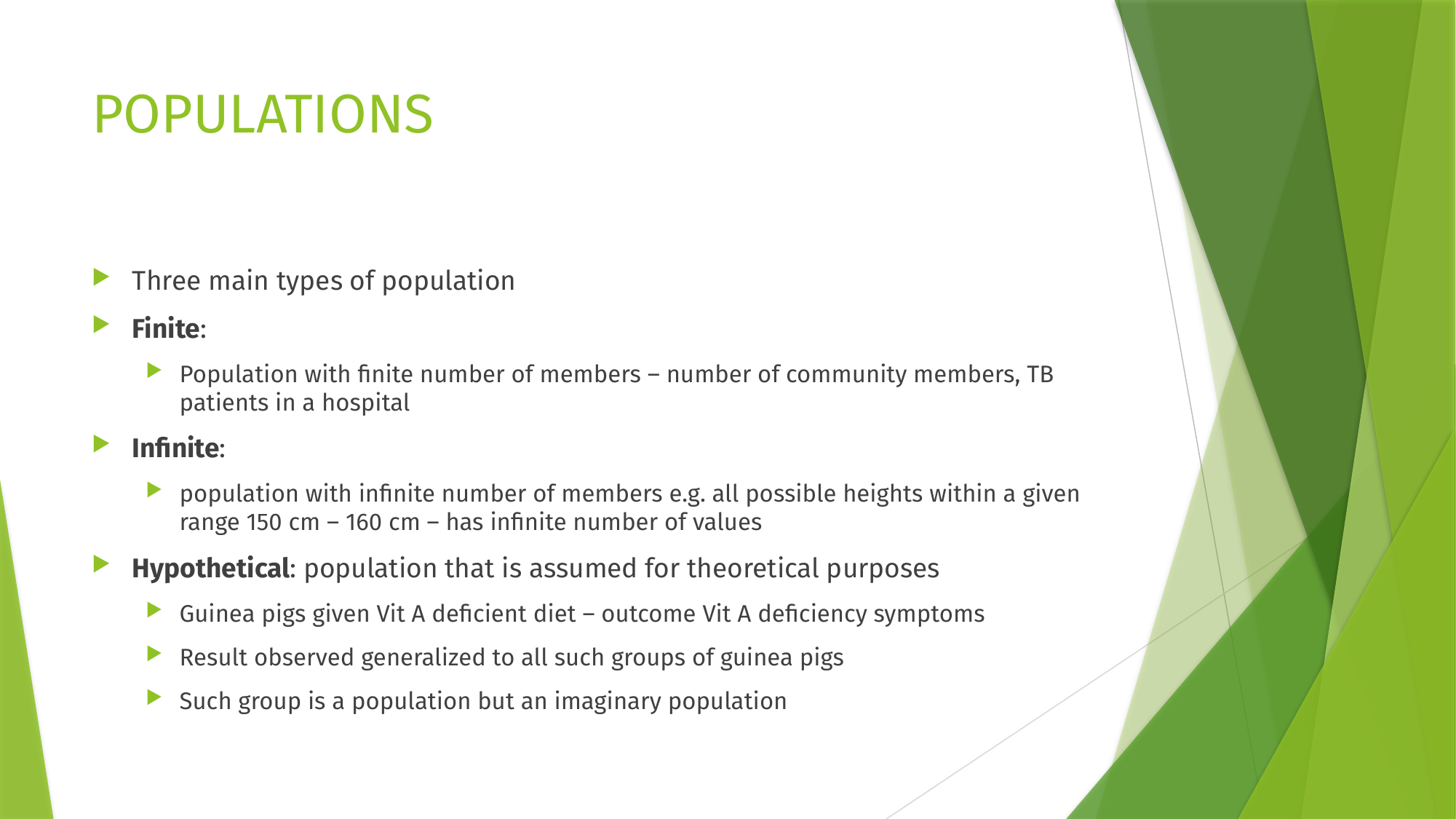

# POPULATIONS
Three main types of population
Finite:
Population with finite number of members – number of community members, TB patients in a hospital
Infinite:
population with infinite number of members e.g. all possible heights within a given range 150 cm – 160 cm – has infinite number of values
Hypothetical: population that is assumed for theoretical purposes
Guinea pigs given Vit A deficient diet – outcome Vit A deficiency symptoms
Result observed generalized to all such groups of guinea pigs
Such group is a population but an imaginary population